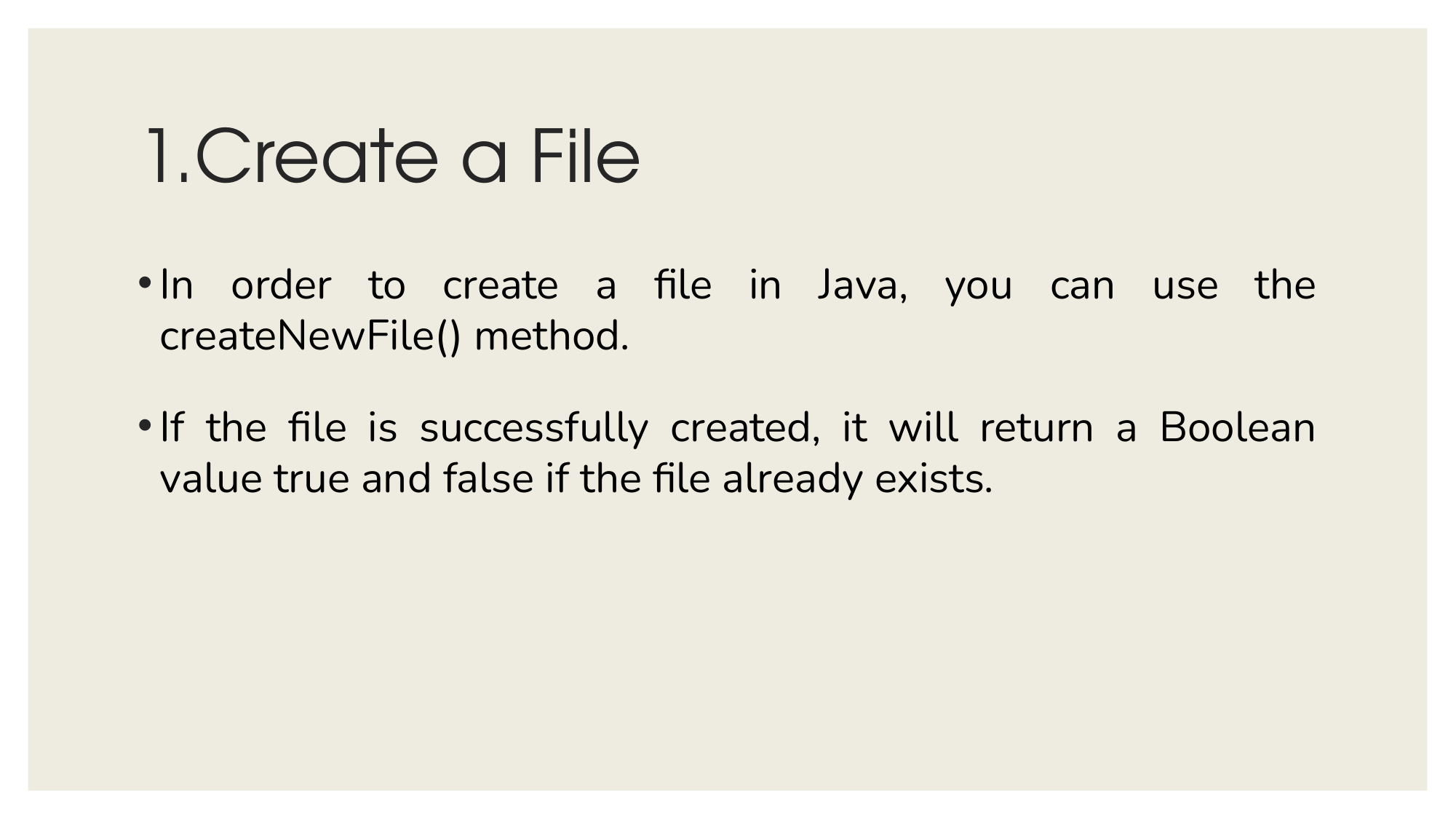

# 1.Create a File
In order to create a file in Java, you can use the createNewFile() method.
If the file is successfully created, it will return a Boolean value true and false if the file already exists.